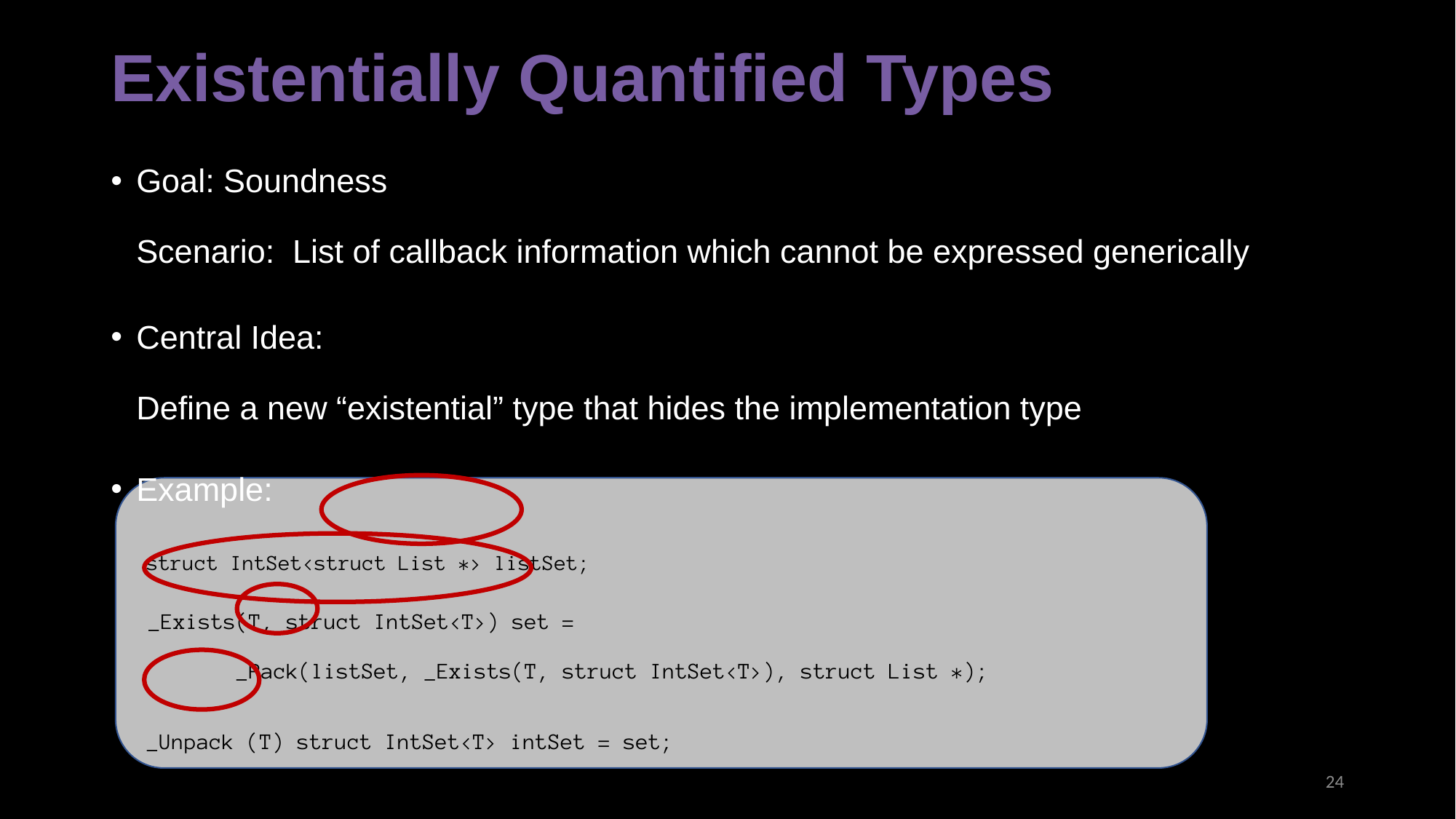

# Existentially Quantified Types
Goal: Soundness
Scenario:  List of callback information which cannot be expressed generically
Central Idea:
Define a new “existential” type that hides the implementation type
Example:
   struct IntSet<struct List *> listSet;
   _Exists(T, struct IntSet<T>) set =
          _Pack(listSet, _Exists(T, struct IntSet<T>), struct List *);

   _Unpack (T) struct IntSet<T> intSet = set;

24